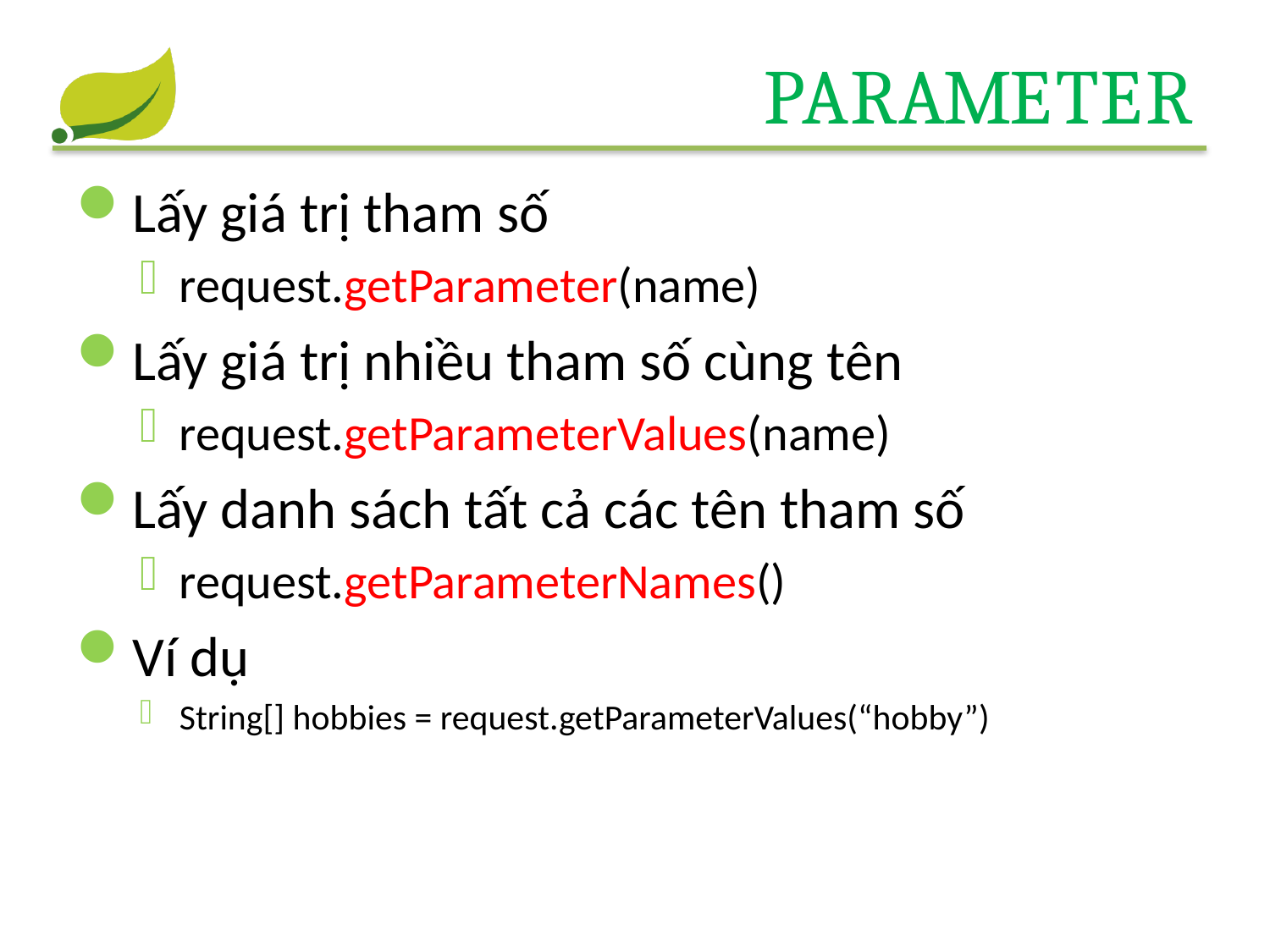

# Parameter
Lấy giá trị tham số
request.getParameter(name)
Lấy giá trị nhiều tham số cùng tên
request.getParameterValues(name)
Lấy danh sách tất cả các tên tham số
request.getParameterNames()
Ví dụ
String[] hobbies = request.getParameterValues(“hobby”)